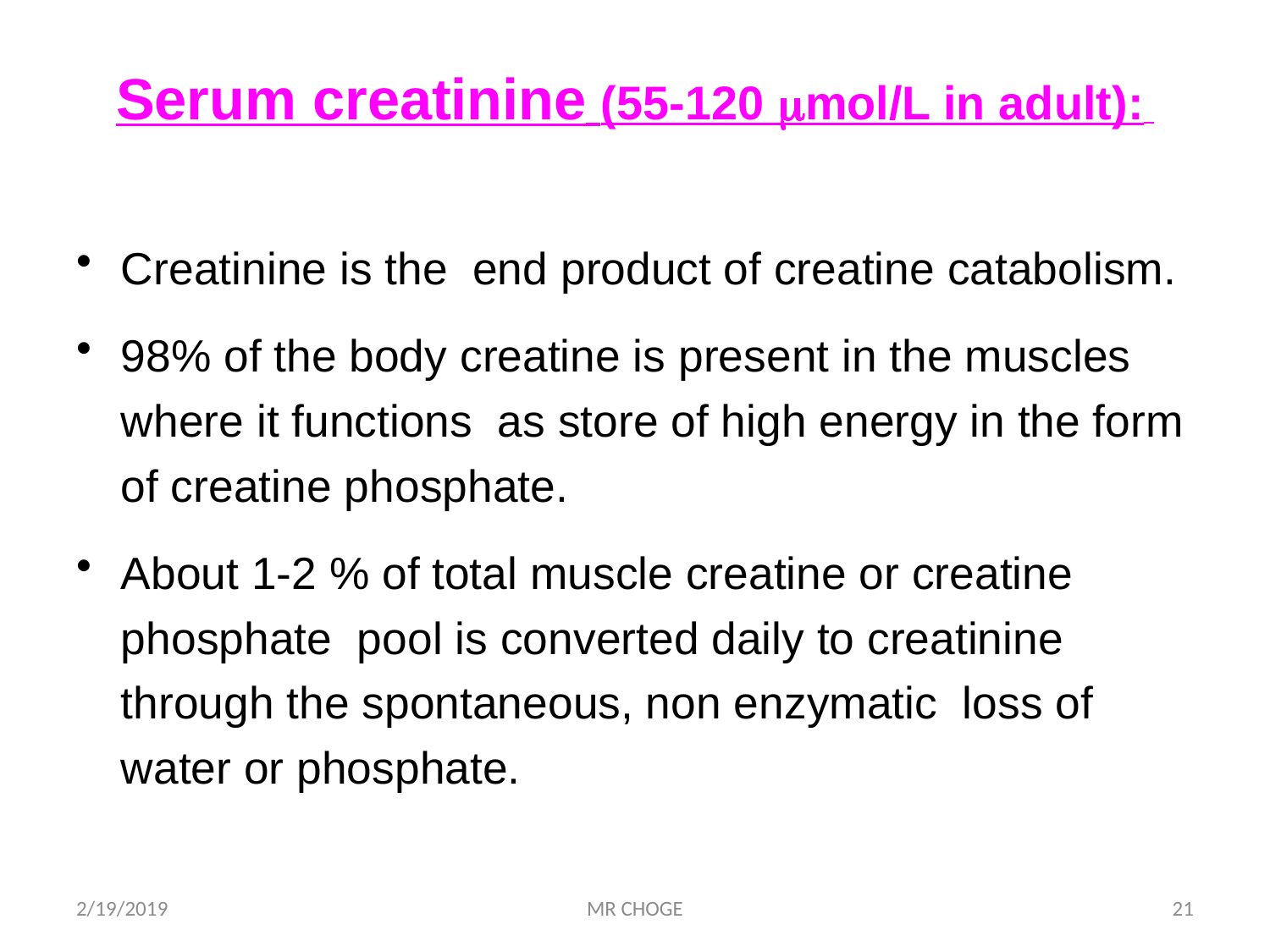

# Serum creatinine (55-120 μmol/L in adult):
Creatinine is the  end product of creatine catabolism.
98% of the body creatine is present in the muscles where it functions  as store of high energy in the form of creatine phosphate.
About 1-2 % of total muscle creatine or creatine phosphate  pool is converted daily to creatinine through the spontaneous, non enzymatic  loss of water or phosphate.

2/19/2019
MR CHOGE
21